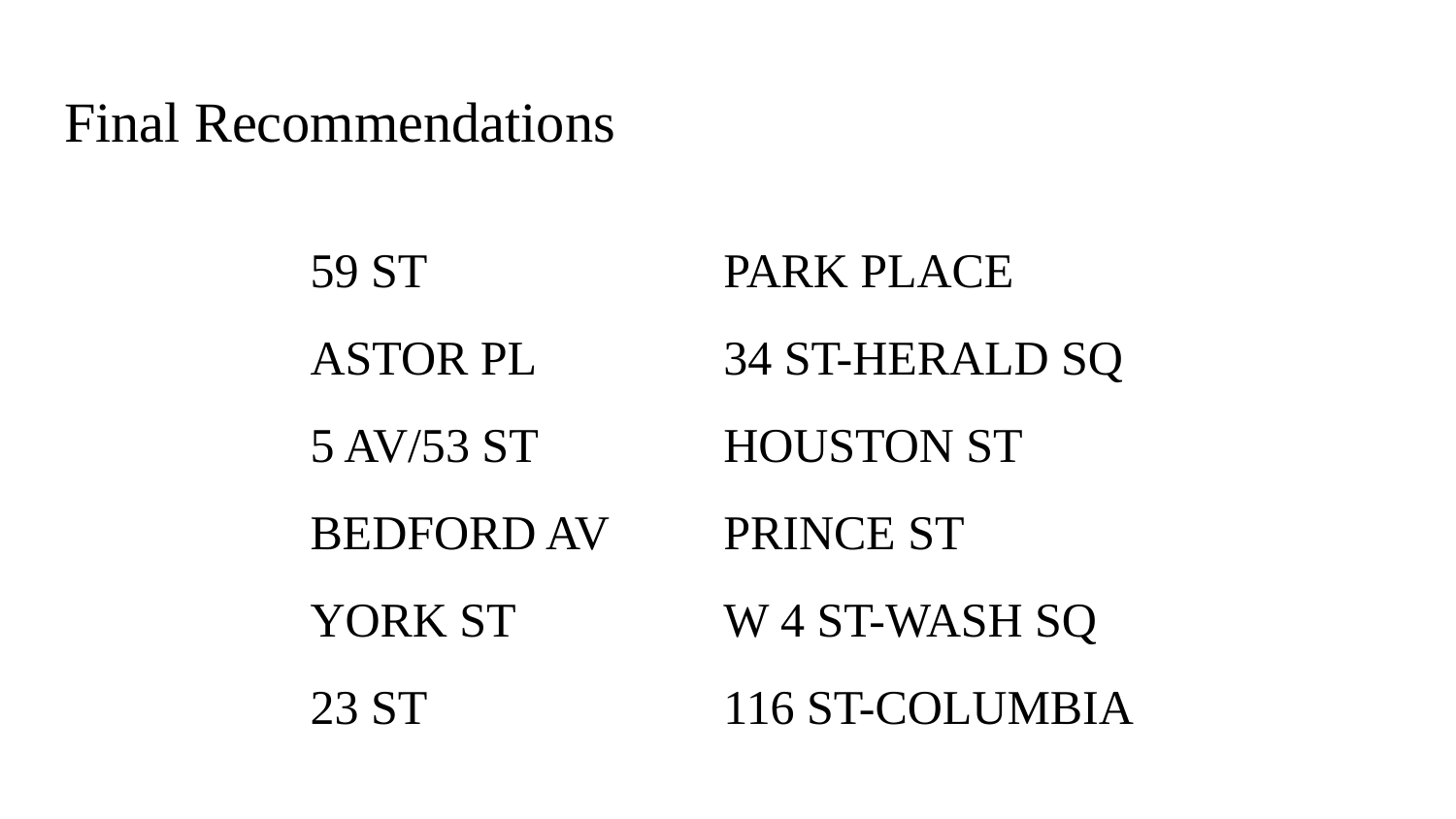

# Final Recommendations
59 ST
ASTOR PL
5 AV/53 ST
BEDFORD AV
YORK ST
23 ST
PARK PLACE
34 ST-HERALD SQ
HOUSTON ST
PRINCE ST
W 4 ST-WASH SQ
116 ST-COLUMBIA